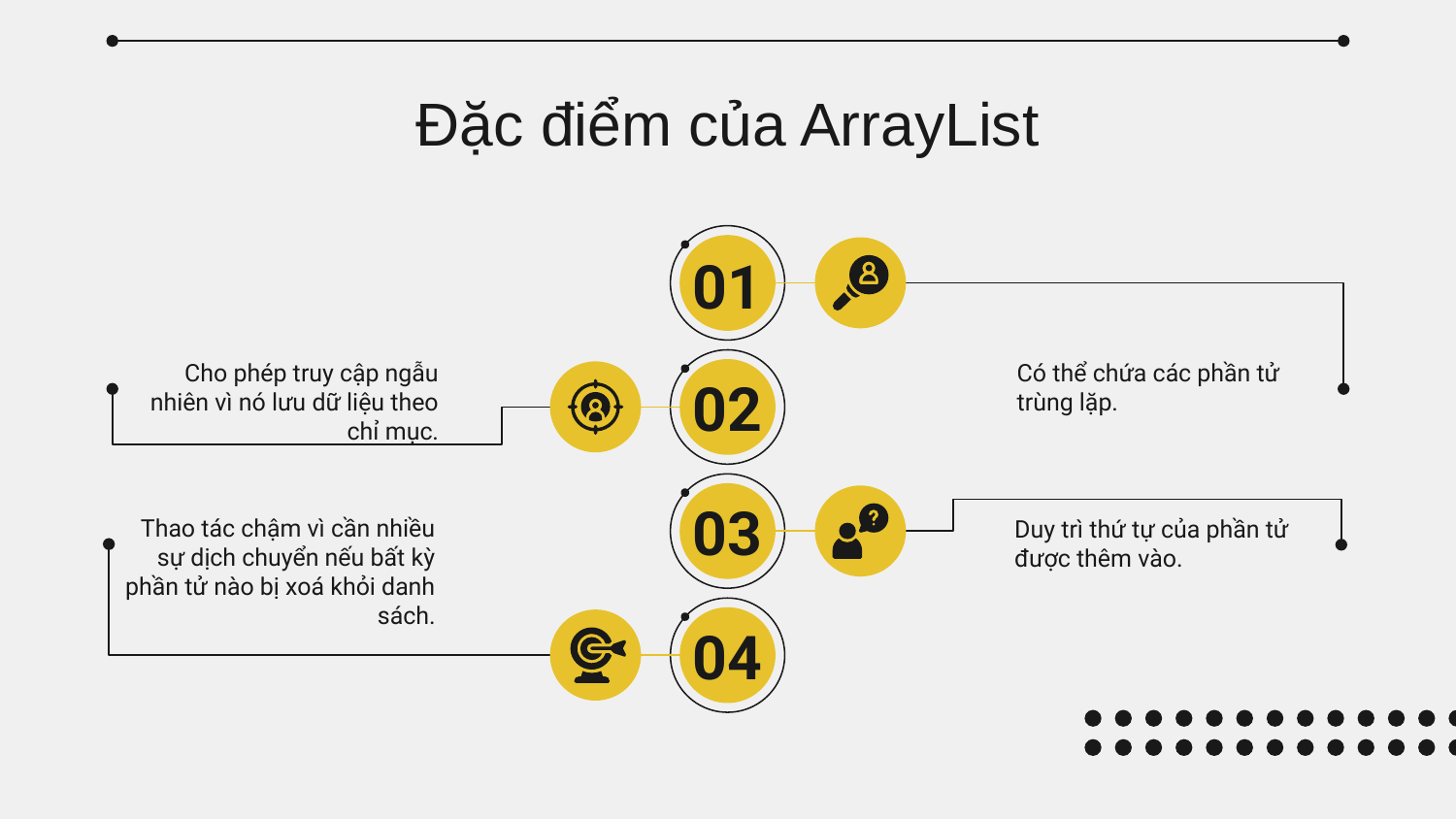

# Đặc điểm của ArrayList

01

Cho phép truy cập ngẫu nhiên vì nó lưu dữ liệu theo chỉ mục.
Có thể chứa các phần tử trùng lặp.

02

03
Thao tác chậm vì cần nhiều sự dịch chuyển nếu bất kỳ phần tử nào bị xoá khỏi danh sách.
Duy trì thứ tự của phần tử được thêm vào.

04